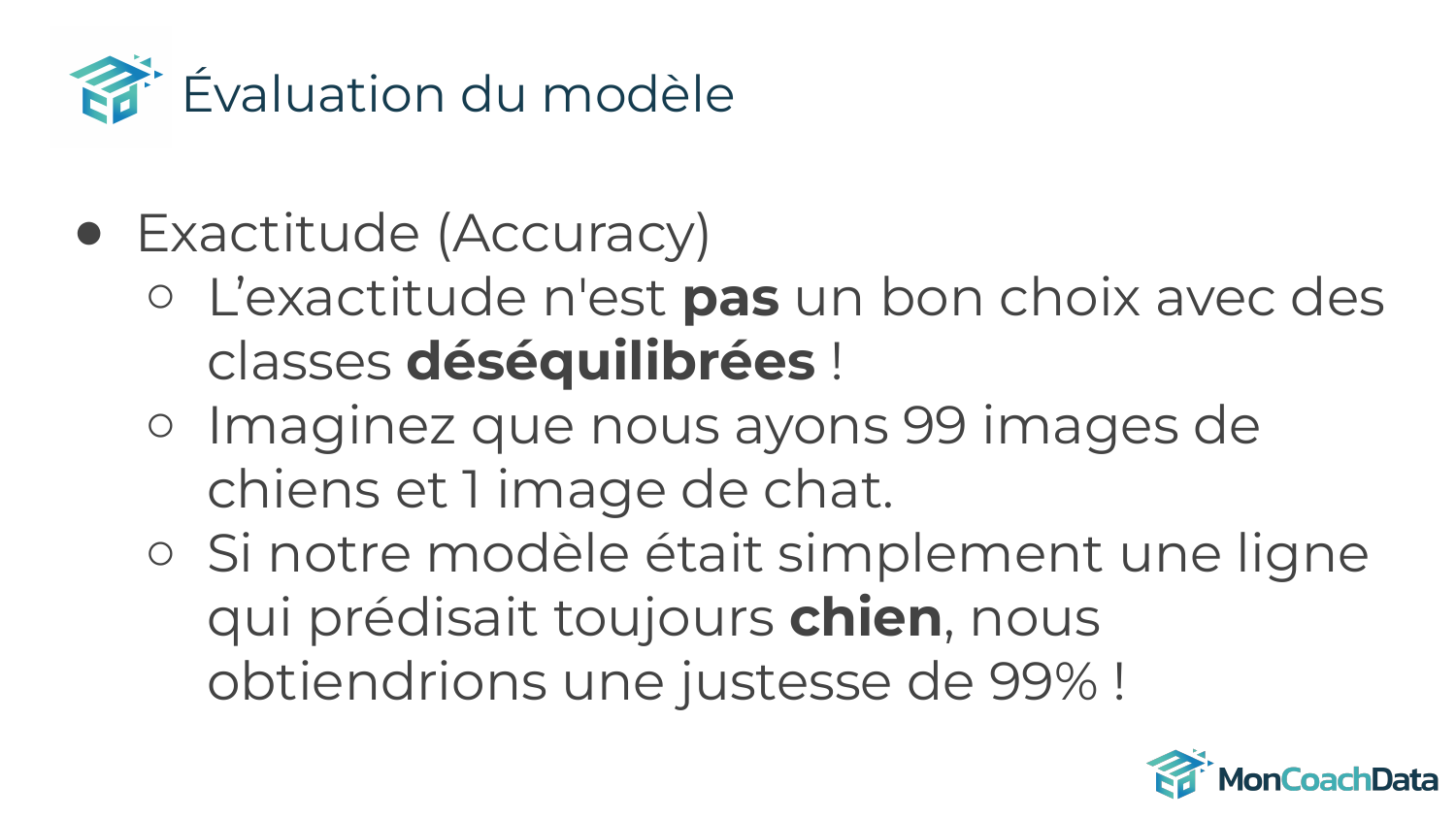

# Évaluation du modèle

Exactitude (Accuracy)
L’exactitude n'est pas un bon choix avec des classes déséquilibrées !
Imaginez que nous ayons 99 images de chiens et 1 image de chat.
Si notre modèle était simplement une ligne qui prédisait toujours chien, nous obtiendrions une justesse de 99% !